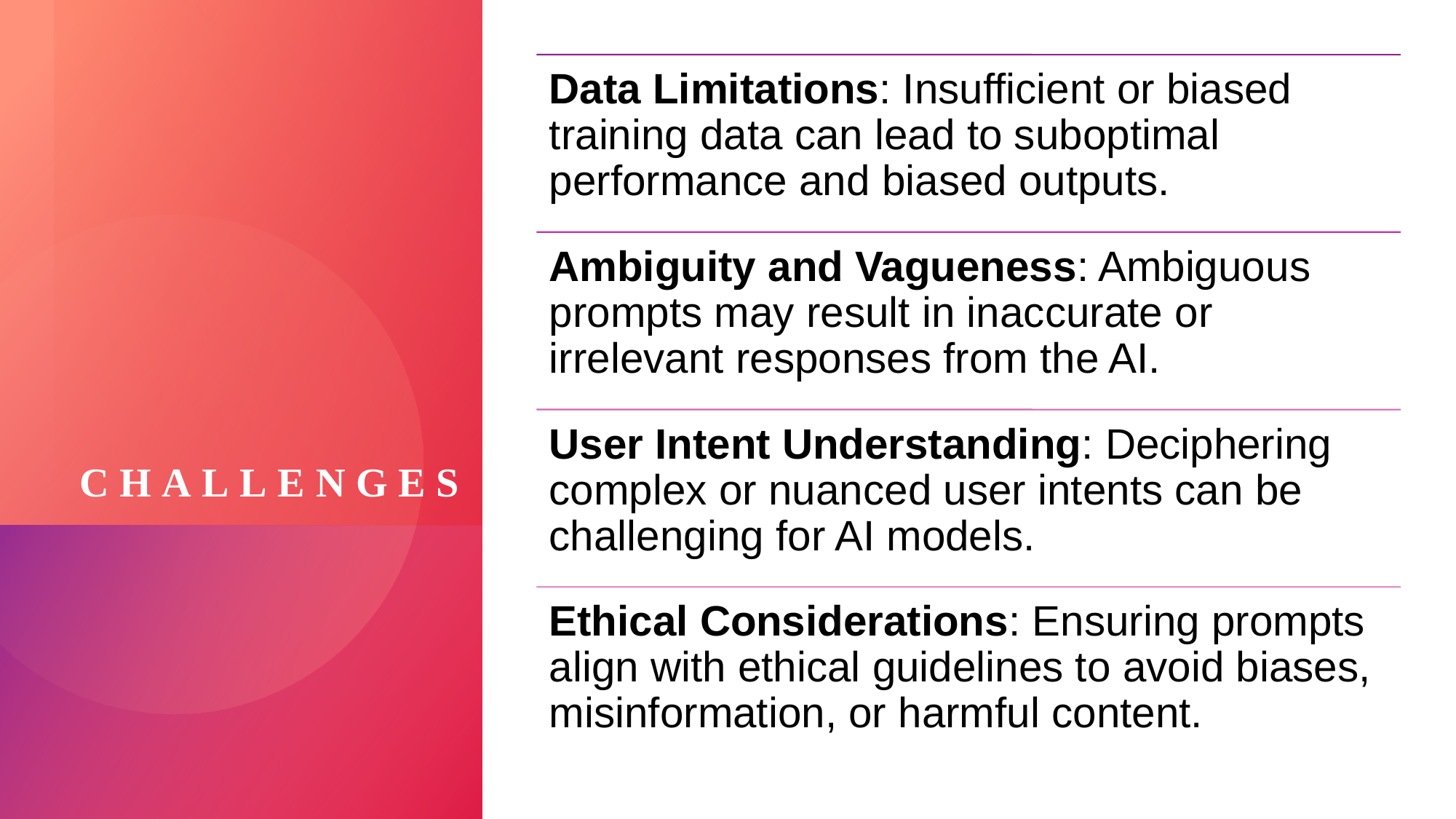

Data Limitations: Insufficient or biased training data can lead to suboptimal performance and biased outputs.
Ambiguity and Vagueness: Ambiguous prompts may result in inaccurate or irrelevant responses from the AI.
User Intent Understanding: Deciphering complex or nuanced user intents can be challenging for AI models.
Ethical Considerations: Ensuring prompts align with ethical guidelines to avoid biases, misinformation, or harmful content.
# Challenges